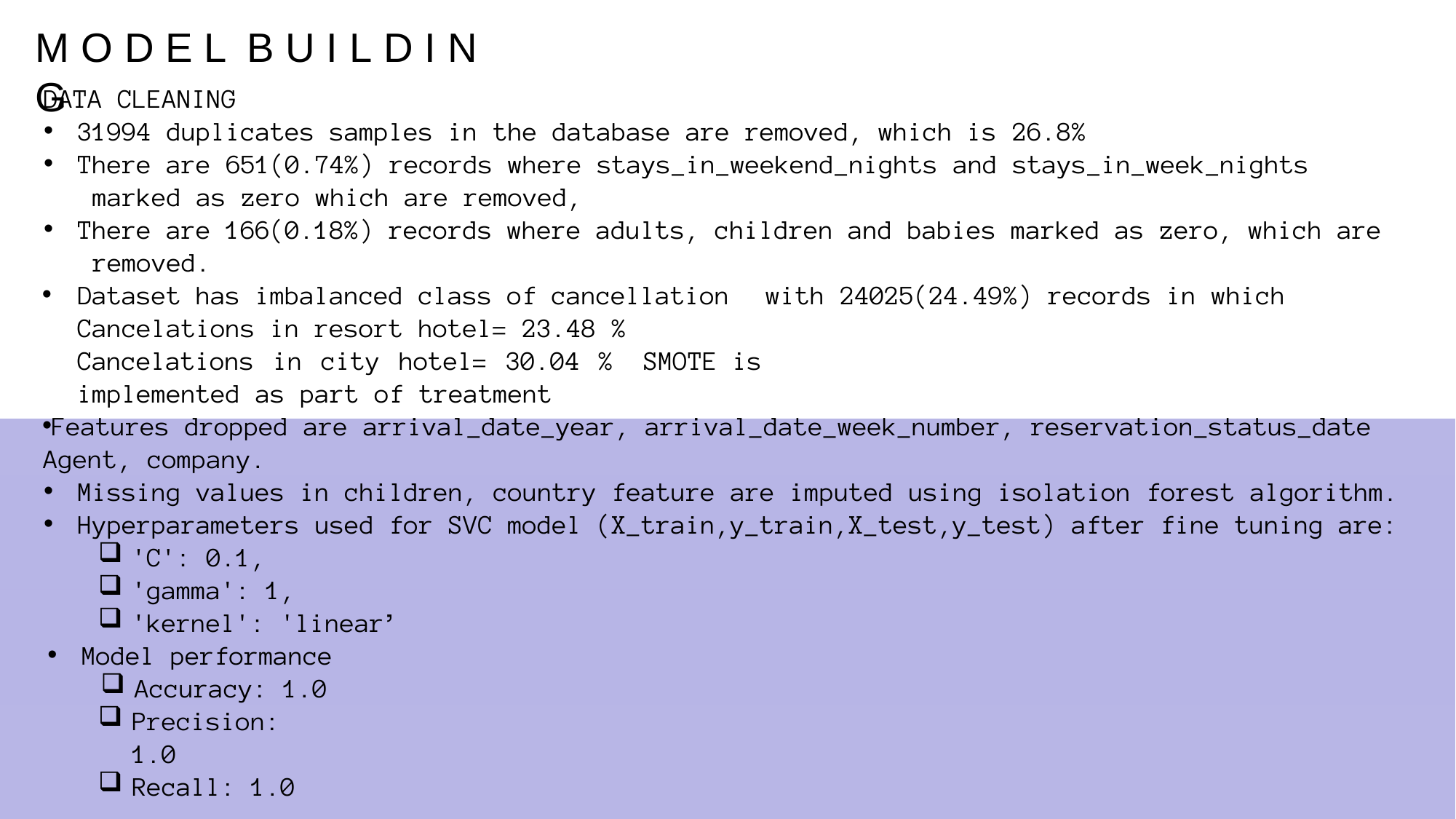

# M O D E L	B U I L D I N G
DATA CLEANING
31994 duplicates samples in the database are removed, which is 26.8%
There are 651(0.74%) records where stays_in_weekend_nights and stays_in_week_nights  marked as zero which are removed,
There are 166(0.18%) records where adults, children and babies marked as zero, which are  removed.
Dataset has imbalanced class of cancellation  Cancelations in resort hotel= 23.48 %  Cancelations in city hotel= 30.04 %  SMOTE is implemented as part of treatment
with 24025(24.49%) records in which
Features dropped are arrival_date_year, arrival_date_week_number, reservation_status_date  Agent, company.
Missing values in children, country feature are imputed using isolation forest algorithm.
Hyperparameters used for SVC model (X_train,y_train,X_test,y_test) after fine tuning are:
'C': 0.1,
'gamma': 1,
'kernel': 'linear’
Model performance
Accuracy: 1.0
Precision: 1.0
Recall: 1.0